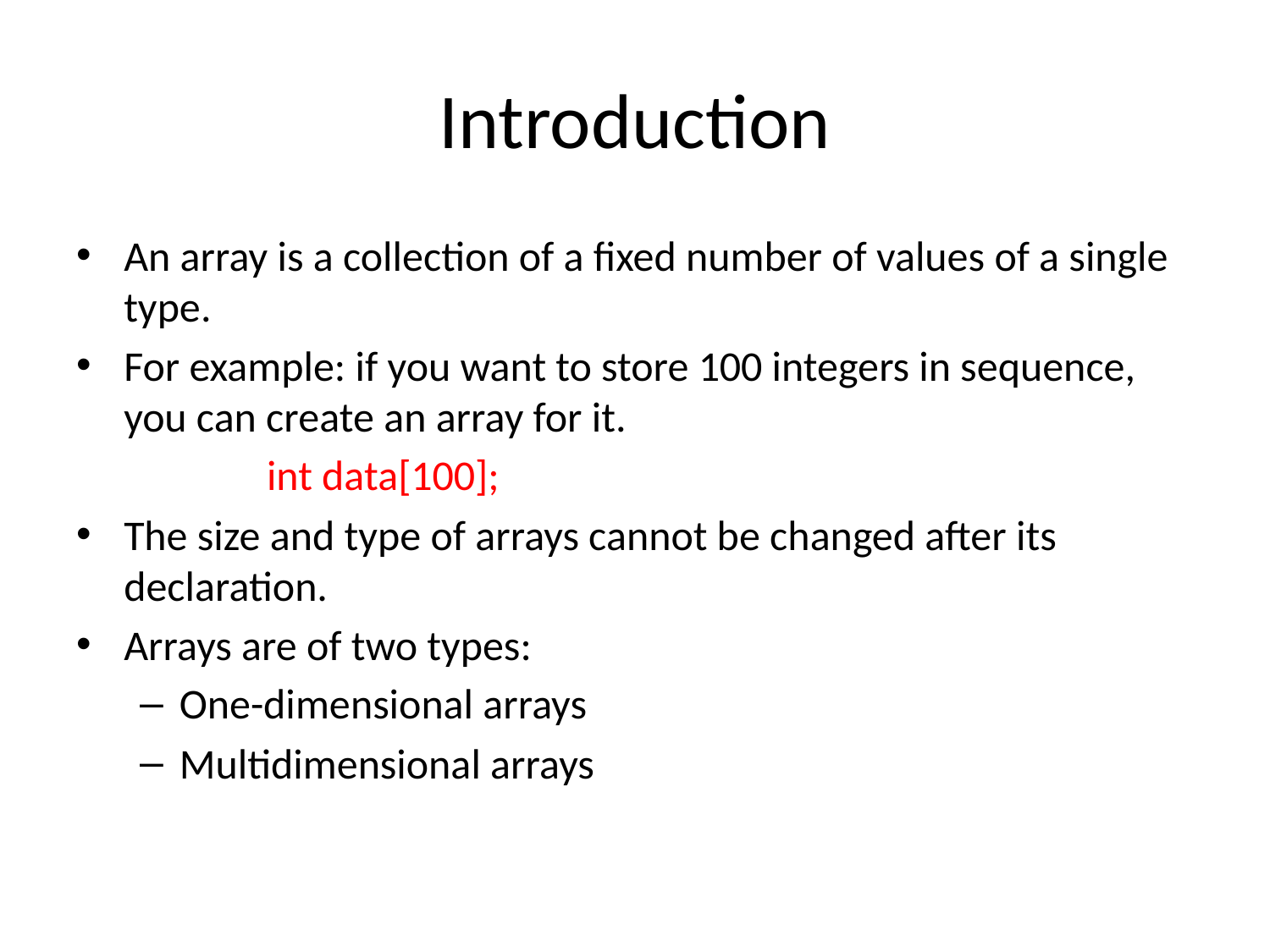

# Introduction
An array is a collection of a fixed number of values of a single type.
For example: if you want to store 100 integers in sequence, you can create an array for it.
	int data[100];
The size and type of arrays cannot be changed after its declaration.
Arrays are of two types:
One-dimensional arrays
Multidimensional arrays